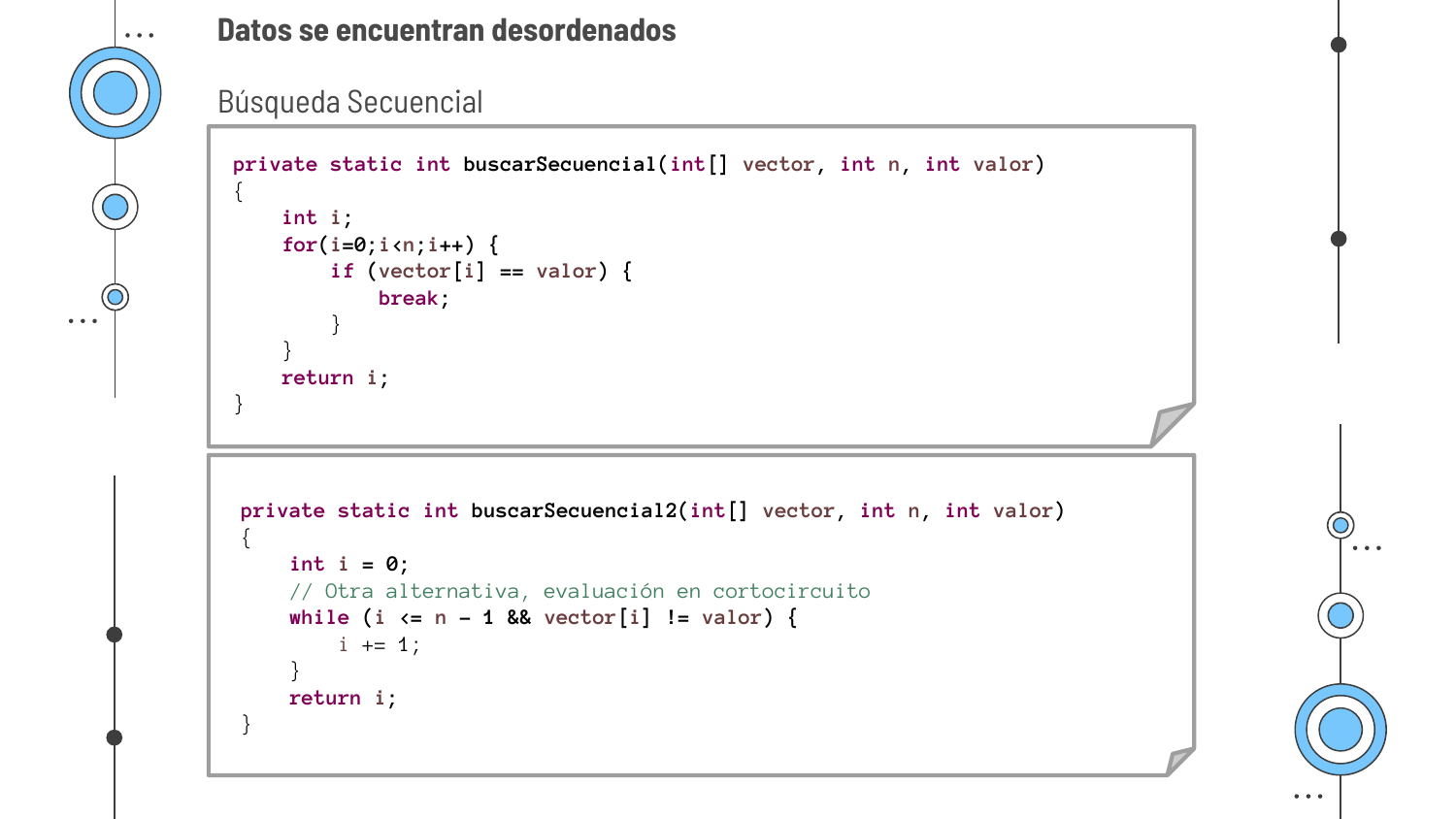

Datos se encuentran desordenados

Búsqueda Secuencial

private static int buscarSecuencial(int[] vector, int n, int valor)
{
    int i;
    for(i=0;i<n;i++) {
        if (vector[i] == valor) {
            break;
        }
    }
    return i;
}

private static int buscarSecuencial2(int[] vector, int n, int valor)
{
    int i = 0;
    // Otra alternativa, evaluación en cortocircuito
    while (i <= n - 1 && vector[i] != valor) {
        i += 1;
    }
    return i;
}